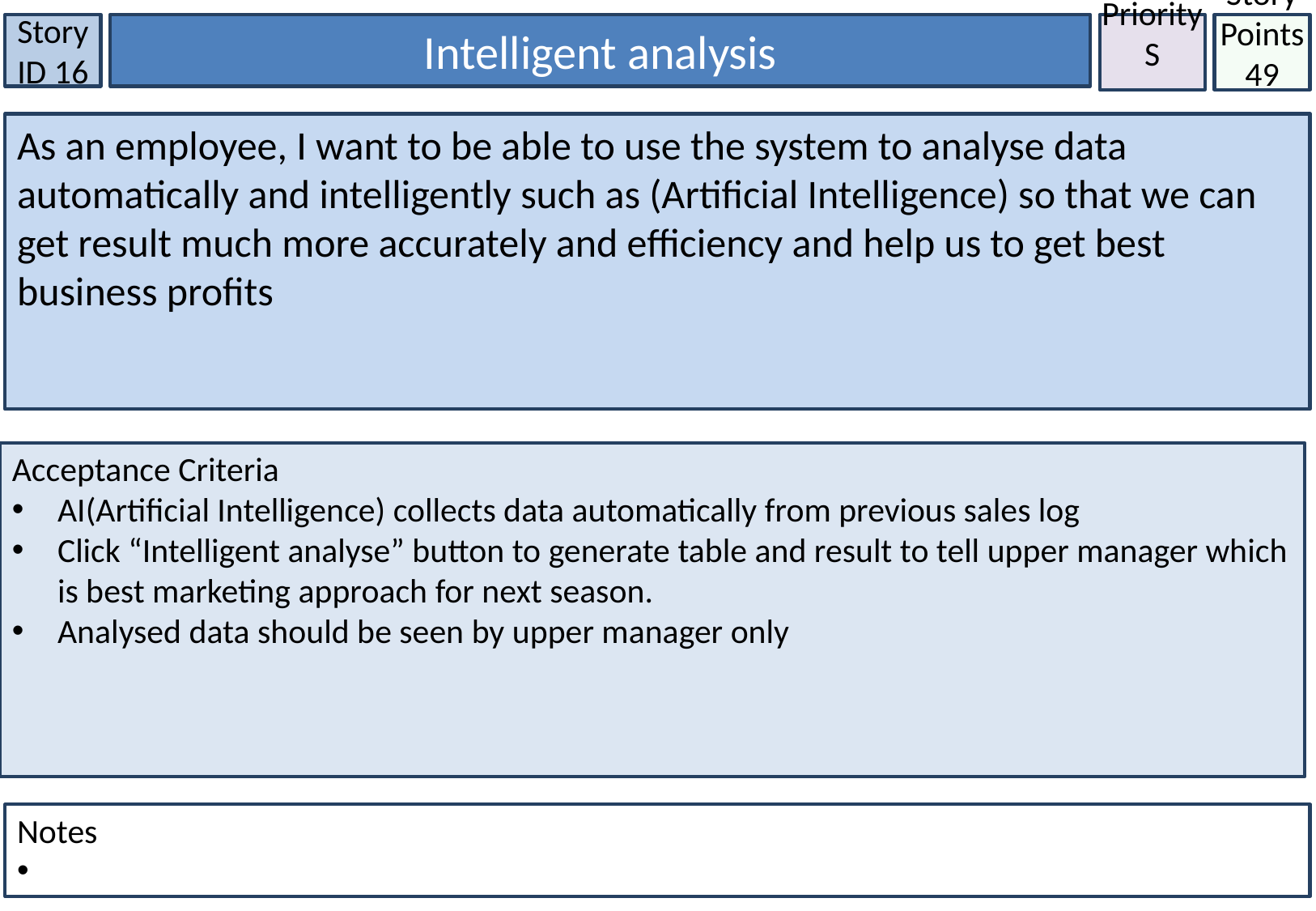

Story Points
49

Story ID 16
Intelligent analysis
Priority
S

As an employee, I want to be able to use the system to analyse data automatically and intelligently such as (Artificial Intelligence) so that we can get result much more accurately and efficiency and help us to get best business profits
Acceptance Criteria
AI(Artificial Intelligence) collects data automatically from previous sales log
Click “Intelligent analyse” button to generate table and result to tell upper manager which is best marketing approach for next season.
Analysed data should be seen by upper manager only

Notes